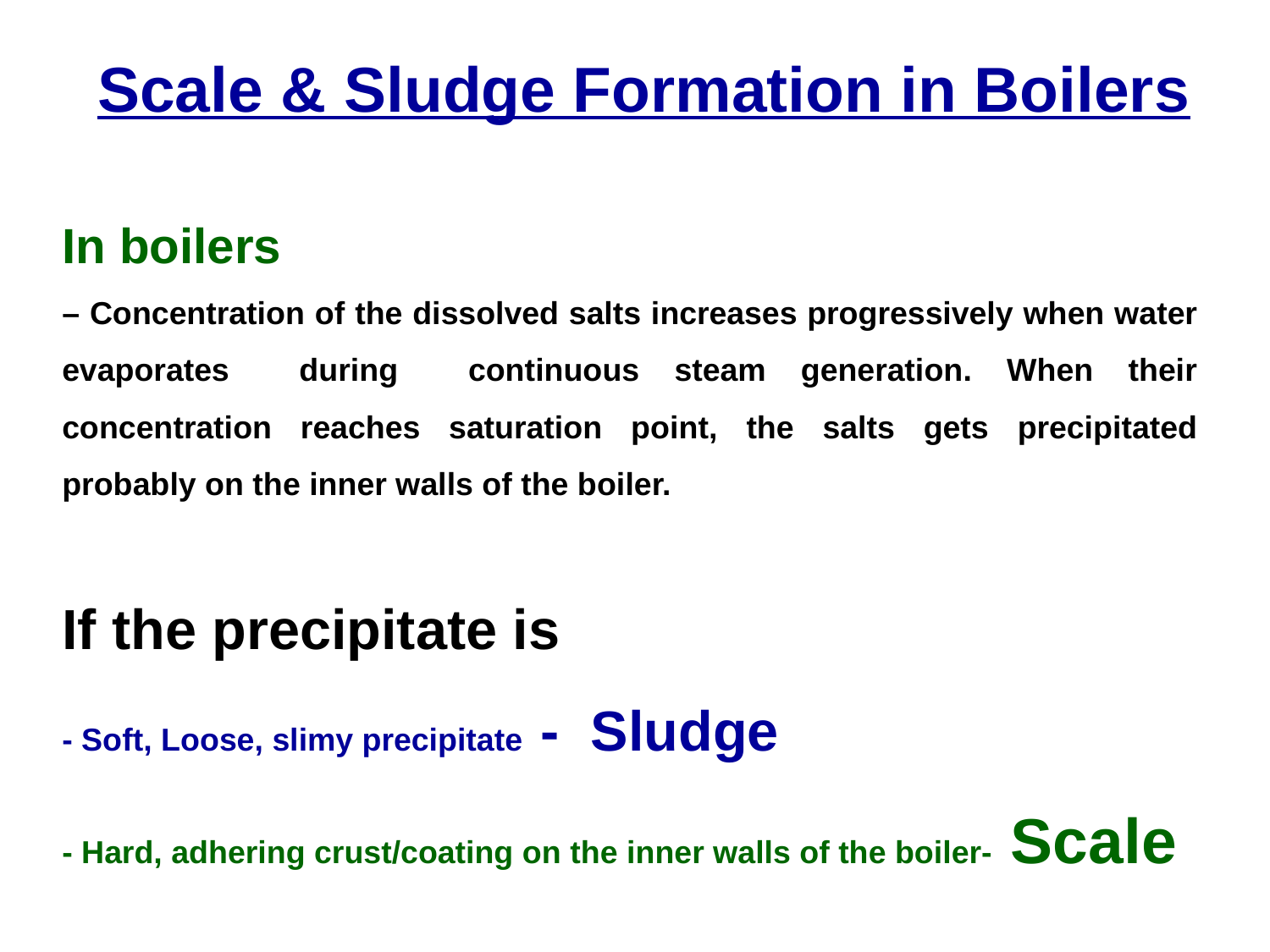

Scale & Sludge Formation in Boilers
In boilers
– Concentration of the dissolved salts increases progressively when water evaporates  during  continuous steam generation. When their concentration reaches saturation point, the salts gets precipitated probably on the inner walls of the boiler.

If the precipitate is
- Soft, Loose, slimy precipitate  -  Sludge
- Hard, adhering crust/coating on the inner walls of the boiler-  Scale